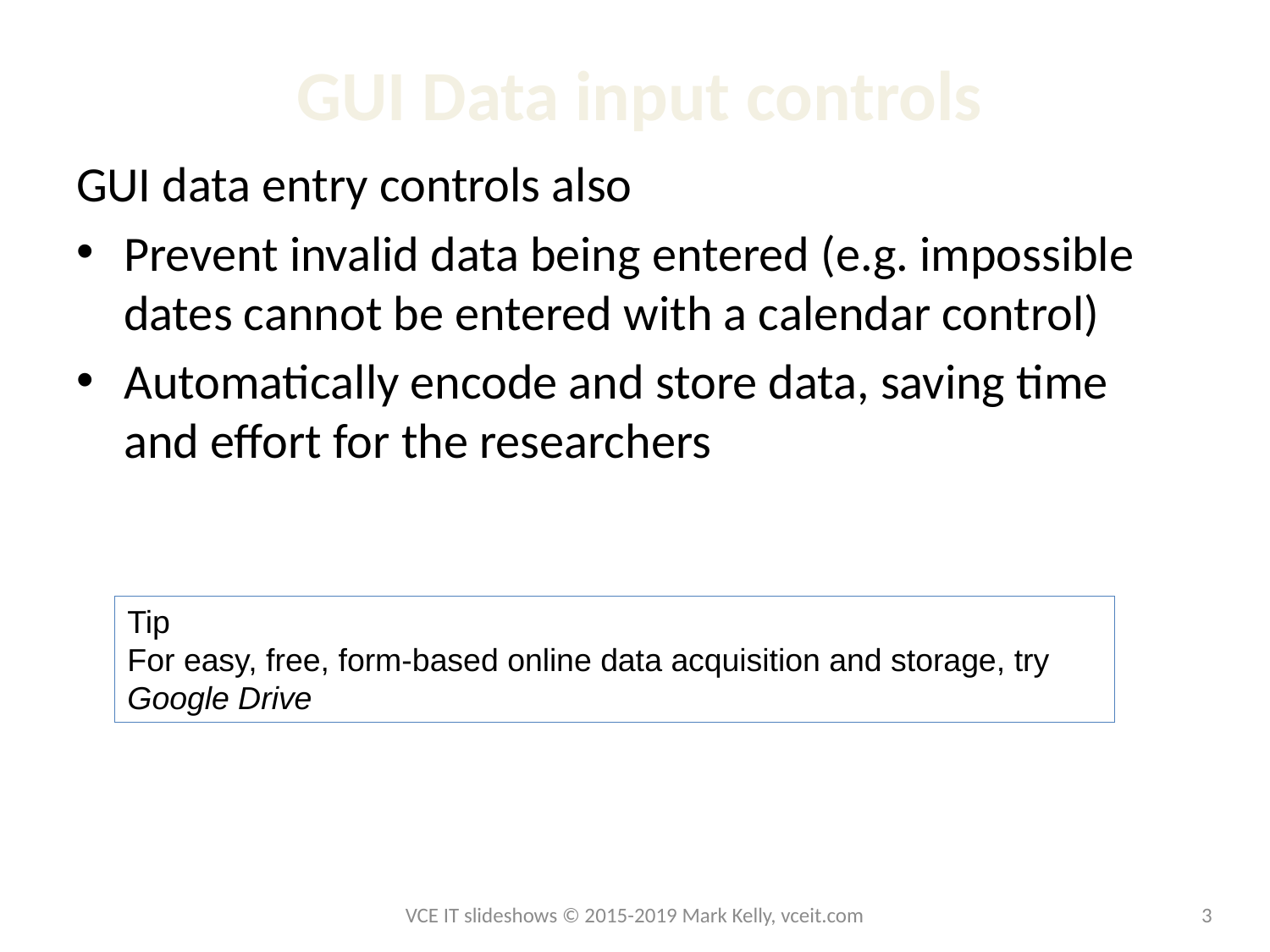

# GUI Data input controls
GUI data entry controls also
Prevent invalid data being entered (e.g. impossible dates cannot be entered with a calendar control)
Automatically encode and store data, saving time and effort for the researchers

Tip
For easy, free, form-based online data acquisition and storage, try Google Drive
VCE IT slideshows © 2015-2019 Mark Kelly, vceit.com
3